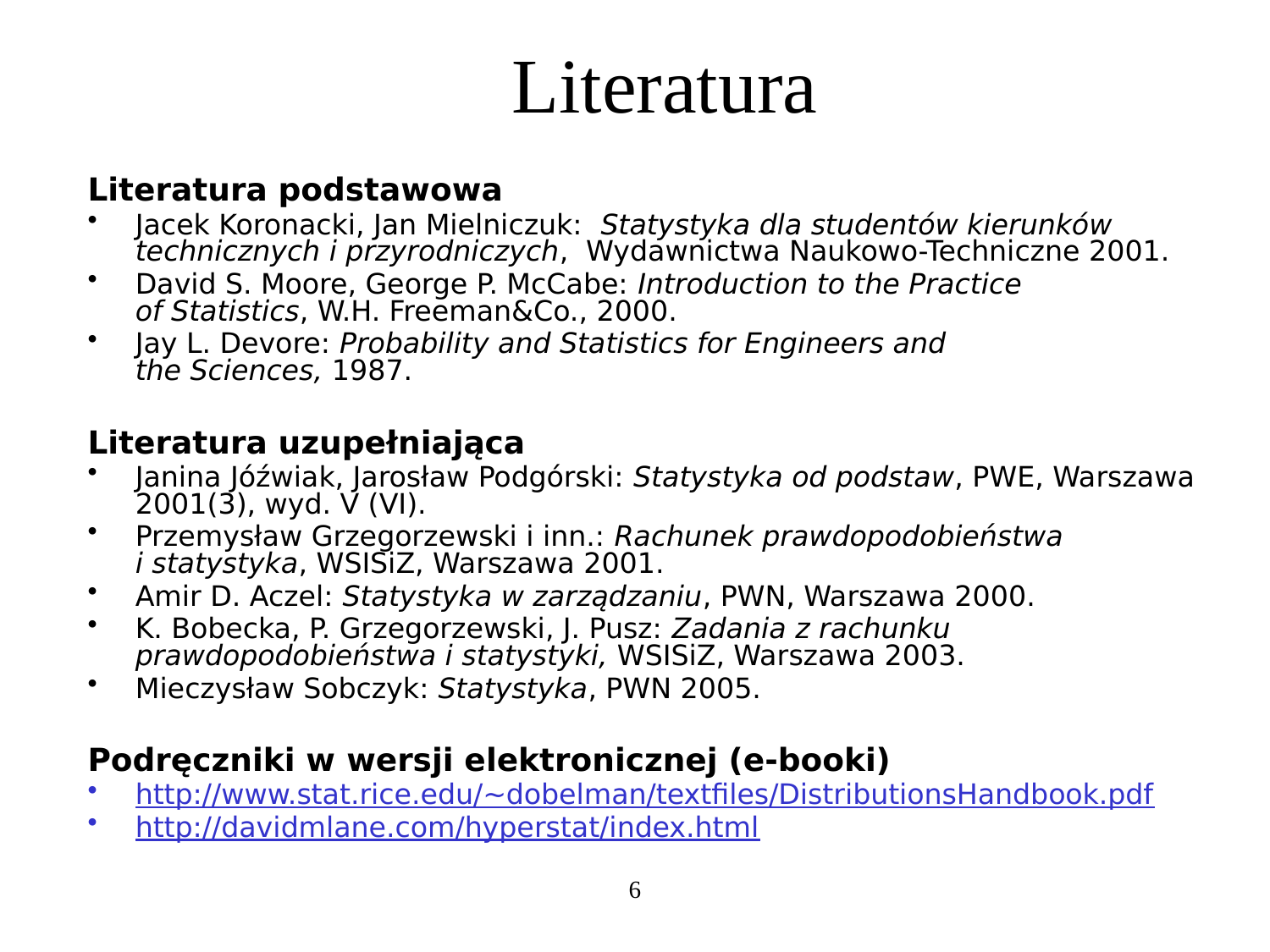

# Literatura

Literatura podstawowa
Jacek Koronacki, Jan Mielniczuk:  Statystyka dla studentów kierunków technicznych i przyrodniczych,  Wydawnictwa Naukowo-Techniczne 2001.
David S. Moore, George P. McCabe: Introduction to the Practice
of Statistics, W.H. Freeman&Co., 2000.
Jay L. Devore: Probability and Statistics for Engineers and
the Sciences, 1987.

Literatura uzupełniająca
Janina Jóźwiak, Jarosław Podgórski: Statystyka od podstaw, PWE, Warszawa 2001(3), wyd. V (VI).
Przemysław Grzegorzewski i inn.: Rachunek prawdopodobieństwa
i statystyka, WSISiZ, Warszawa 2001.
Amir D. Aczel: Statystyka w zarządzaniu, PWN, Warszawa 2000.
K. Bobecka, P. Grzegorzewski, J. Pusz: Zadania z rachunku prawdopodobieństwa i statystyki, WSISiZ, Warszawa 2003.
Mieczysław Sobczyk: Statystyka, PWN 2005.

Podręczniki w wersji elektronicznej (e-booki)
http://www.stat.rice.edu/~dobelman/textfiles/DistributionsHandbook.pdf
http://davidmlane.com/hyperstat/index.html

6